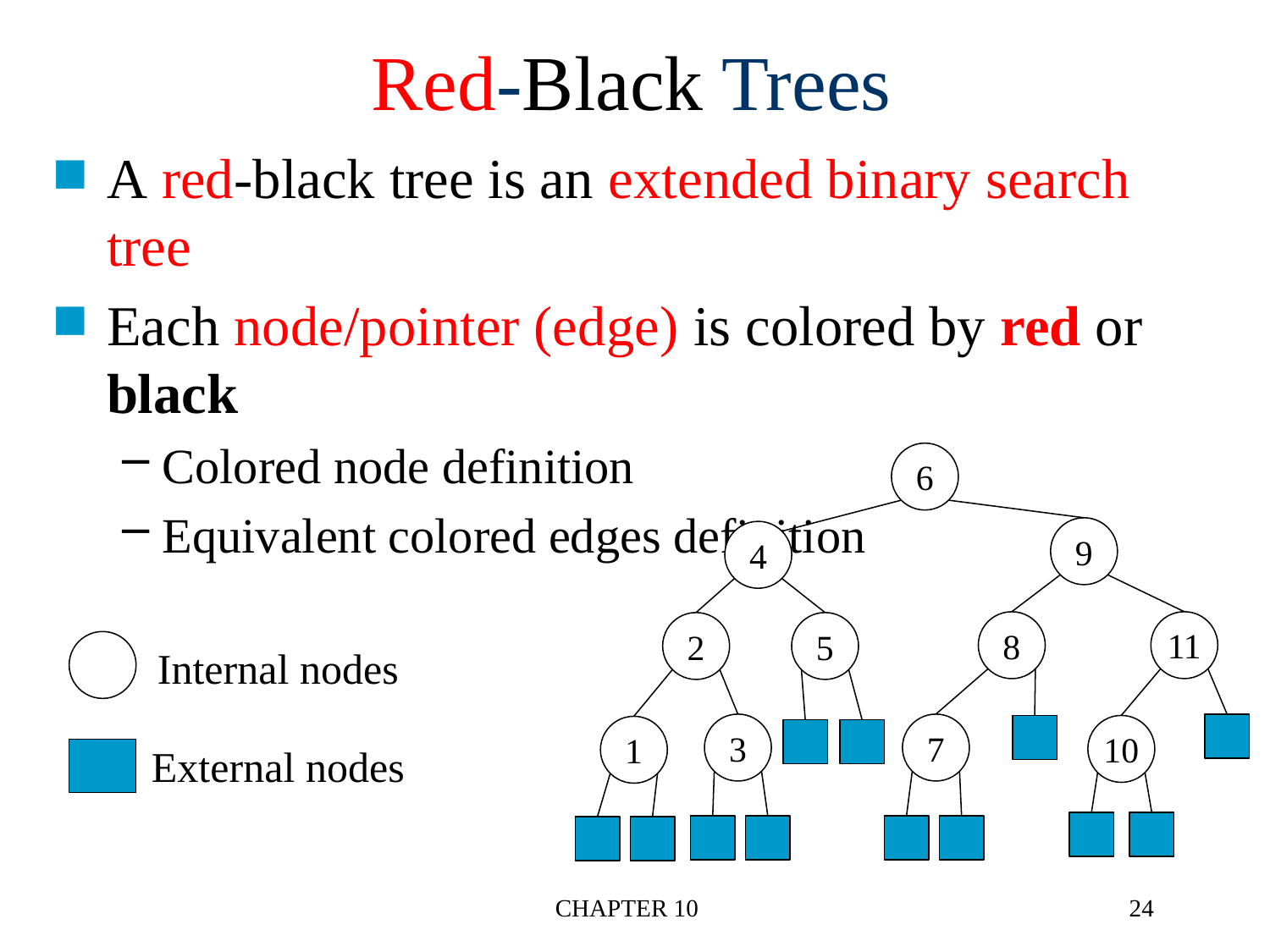

# Red-Black Trees
A red-black tree is an extended binary search tree
Each node/pointer (edge) is colored by red or black
Colored node definition
Equivalent colored edges definition
6
9
4
11
8
2
5
7

3

10
1

Internal nodes
External nodes

CHAPTER 10
24